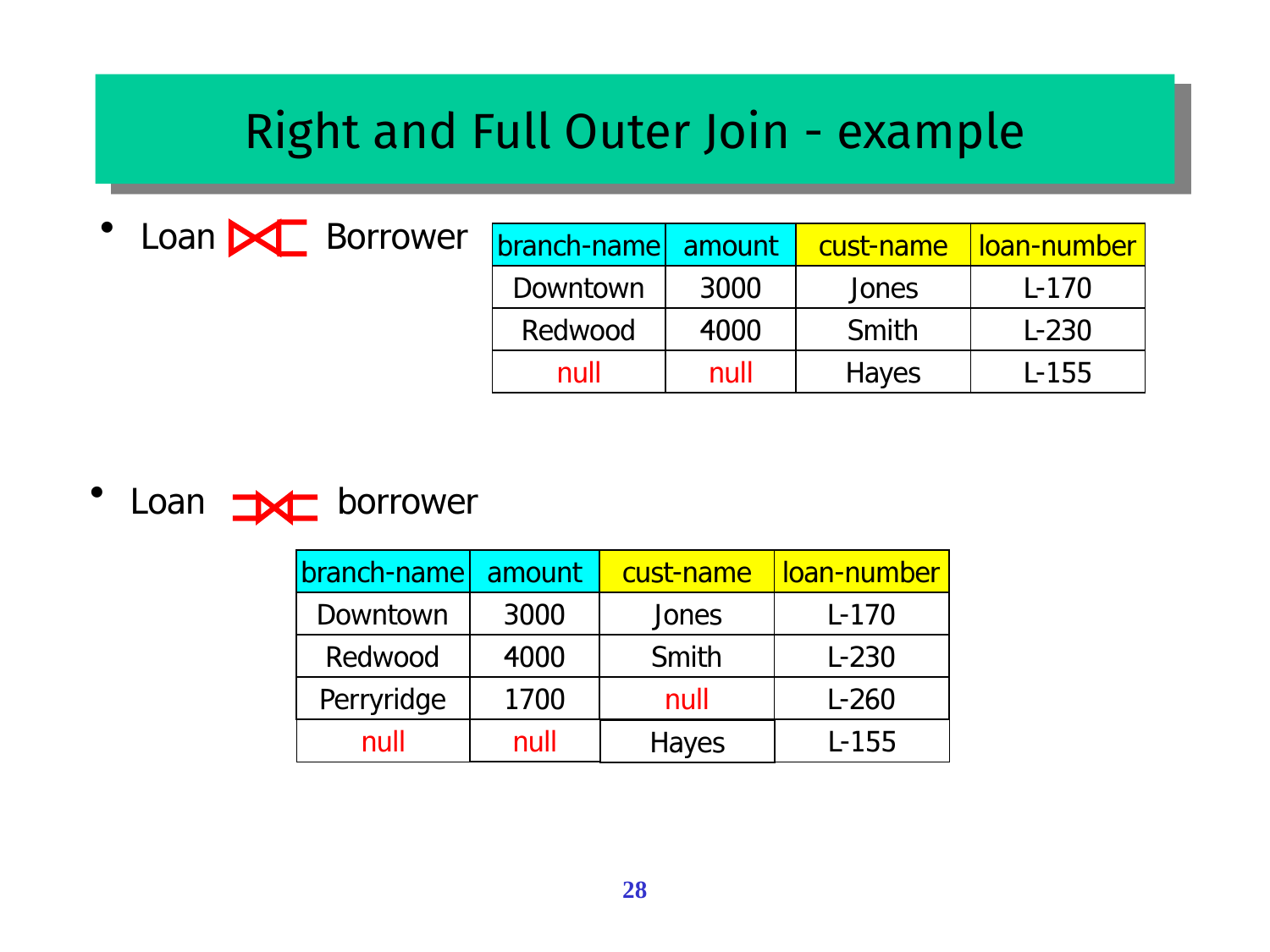

# Right and Full Outer Join - example
 Loan          Borrower

branch-name
Downtown
Redwood
null
amount
3000
4000
null
cust-name
loan-number
Jones
L-170
Smith
L-230
Hayes
L-155
 Loan            borrower

branch-name
amount
cust-name
loan-number
Downtown
3000
Jones
L-170
Redwood
4000
Smith
L-230
Perryridge
1700
null
L-260
null
null
L-155
Hayes
28